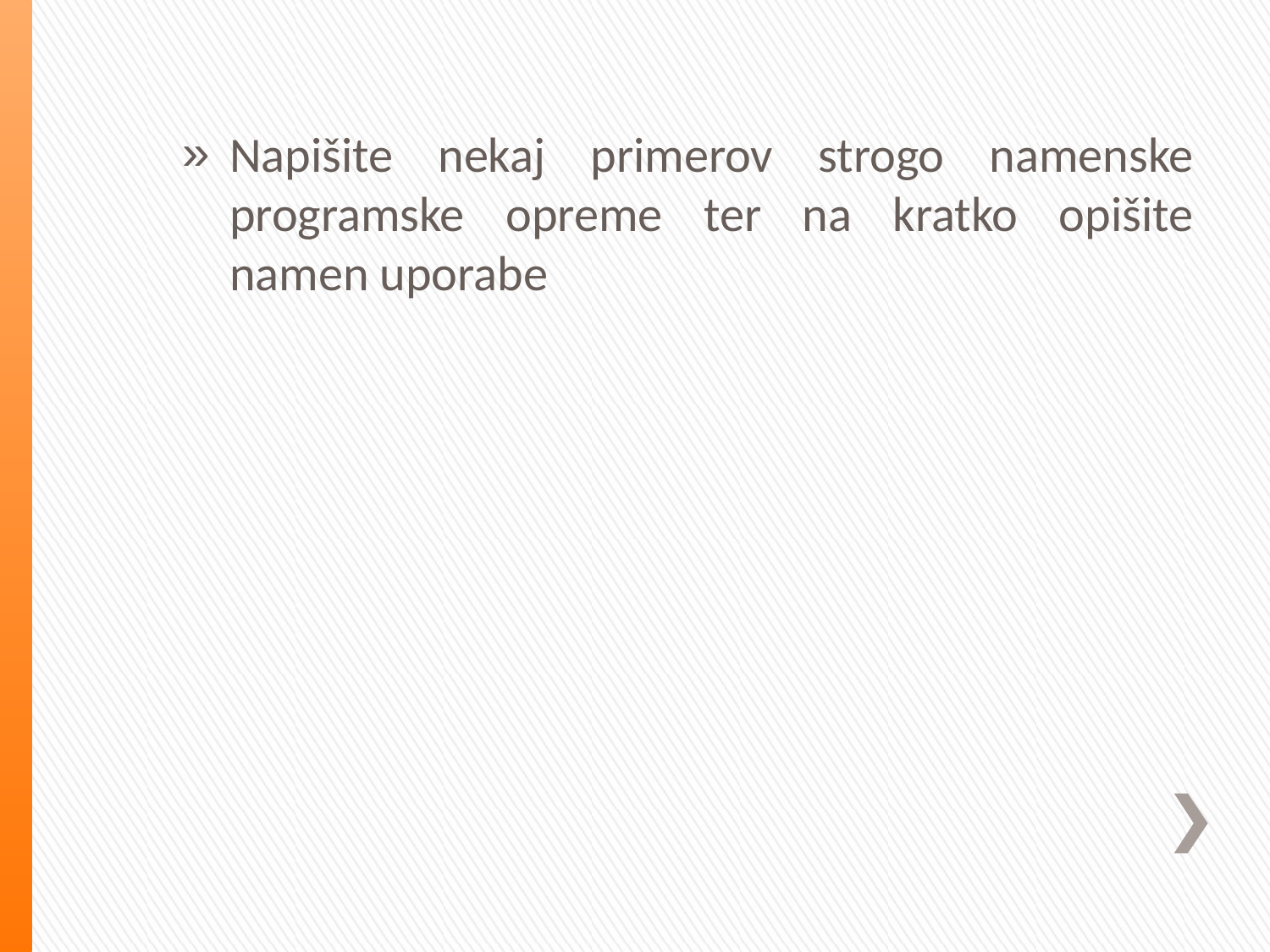

Napišite nekaj primerov strogo namenske programske opreme ter na kratko opišite namen uporabe